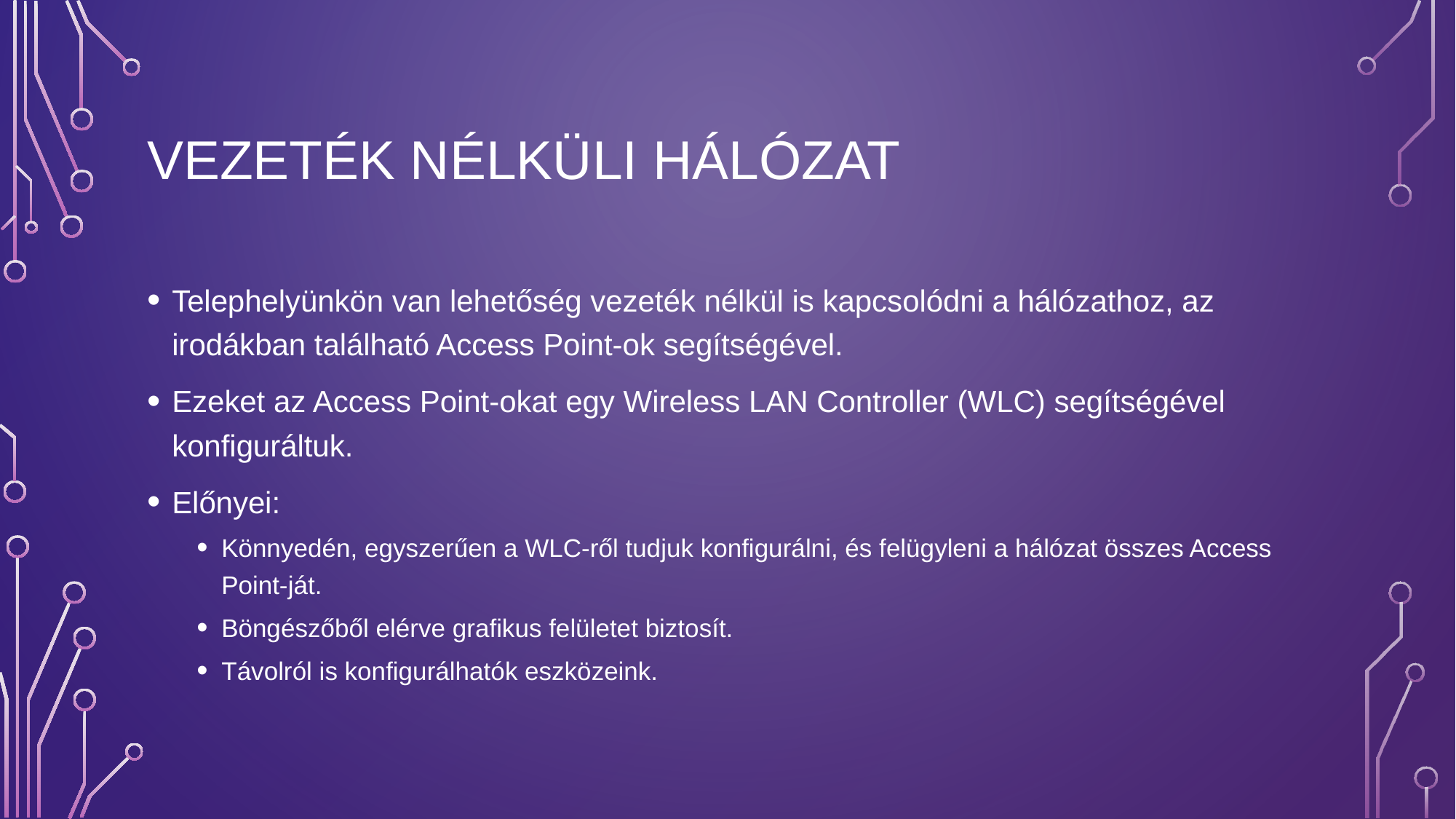

# Vezeték nélküli hálózat
Telephelyünkön van lehetőség vezeték nélkül is kapcsolódni a hálózathoz, az irodákban található Access Point-ok segítségével.
Ezeket az Access Point-okat egy Wireless LAN Controller (WLC) segítségével konfiguráltuk.
Előnyei:
Könnyedén, egyszerűen a WLC-ről tudjuk konfigurálni, és felügyleni a hálózat összes Access Point-ját.
Böngészőből elérve grafikus felületet biztosít.
Távolról is konfigurálhatók eszközeink.